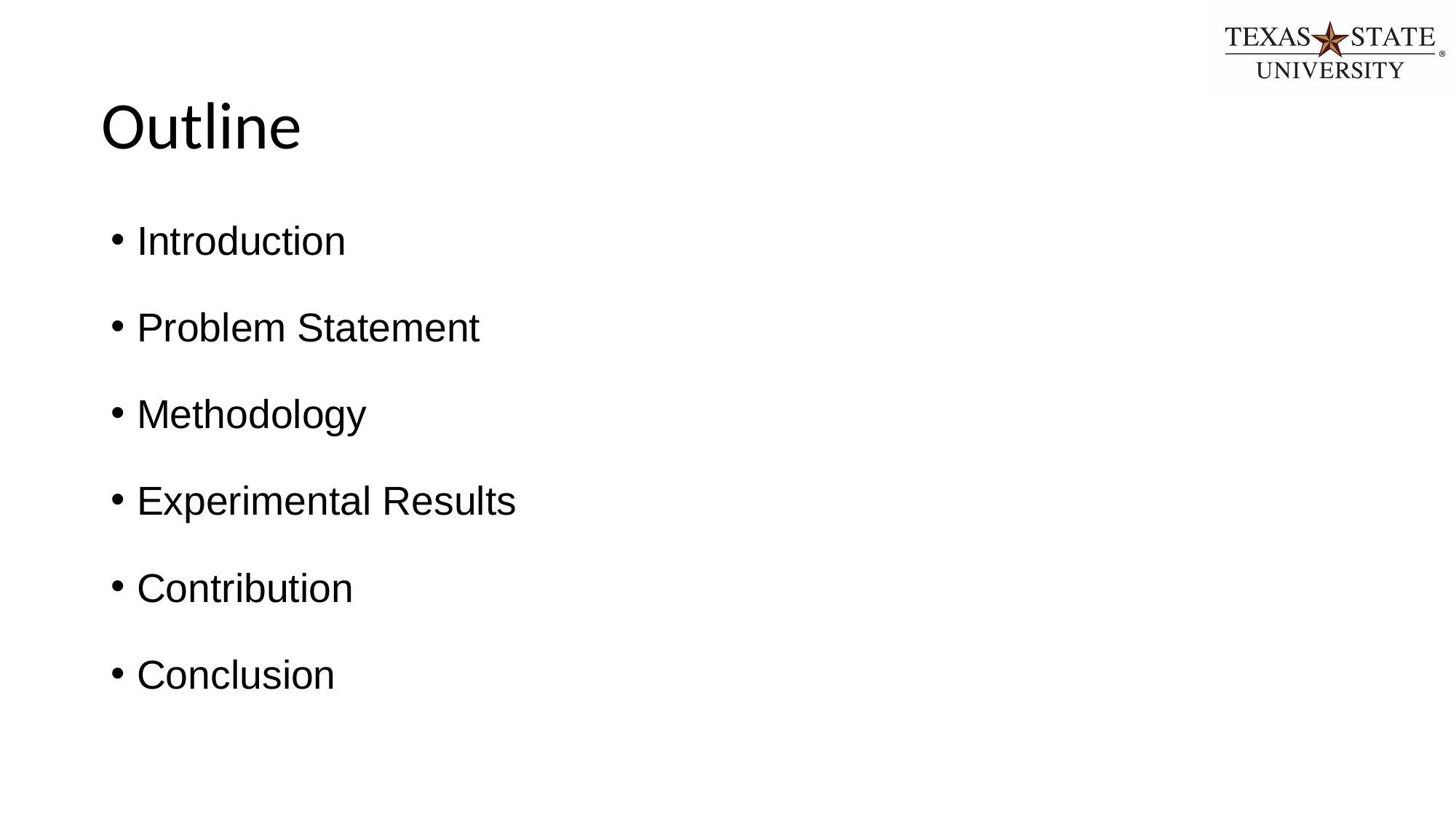

# Outline
Introduction
Problem Statement
Methodology
Experimental Results
Contribution
Conclusion